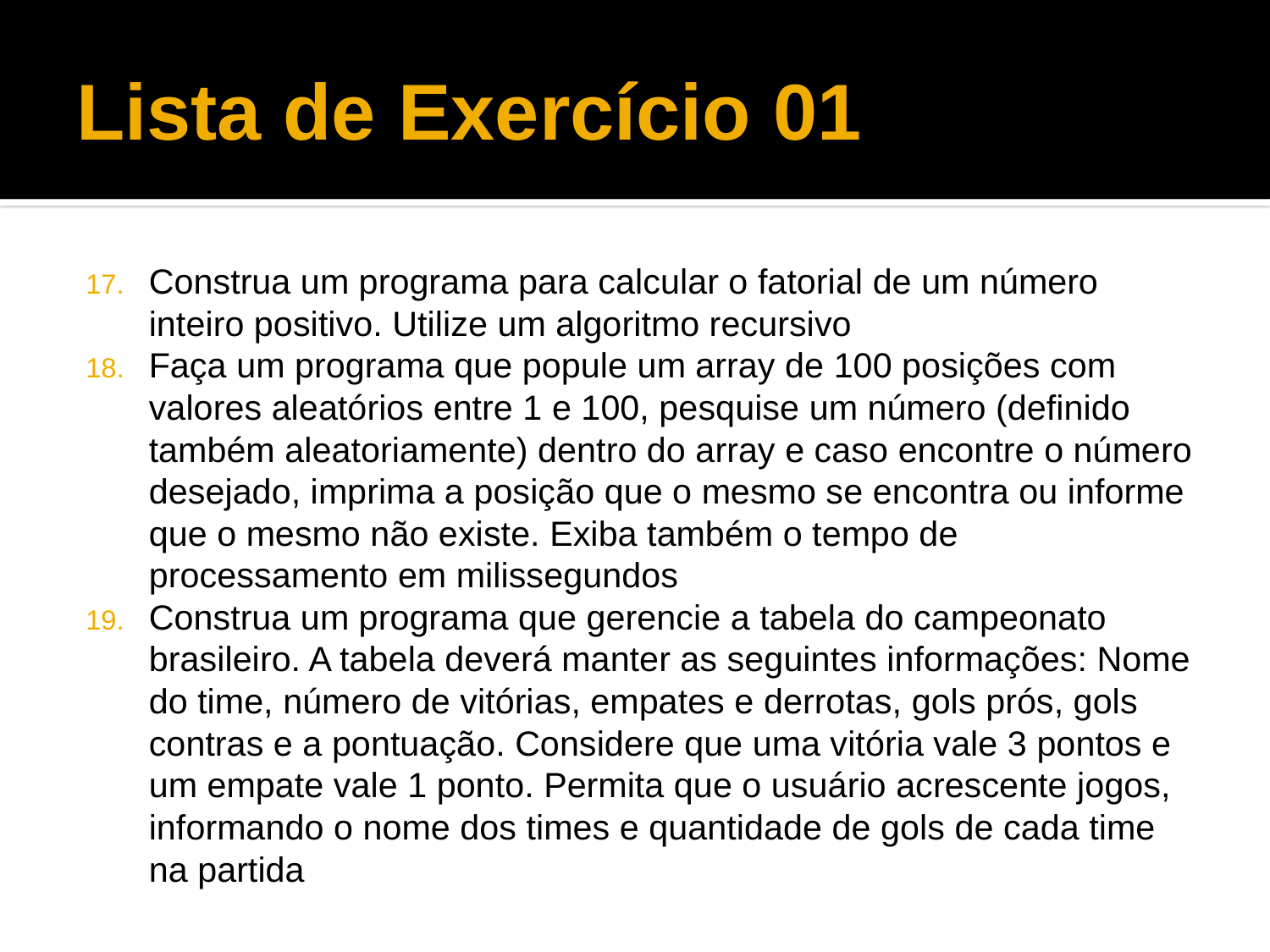

# Lista de Exercício 01
Construa um programa para calcular o fatorial de um número inteiro positivo. Utilize um algoritmo recursivo
Faça um programa que popule um array de 100 posições com valores aleatórios entre 1 e 100, pesquise um número (definido também aleatoriamente) dentro do array e caso encontre o número desejado, imprima a posição que o mesmo se encontra ou informe que o mesmo não existe. Exiba também o tempo de processamento em milissegundos
Construa um programa que gerencie a tabela do campeonato brasileiro. A tabela deverá manter as seguintes informações: Nome do time, número de vitórias, empates e derrotas, gols prós, gols contras e a pontuação. Considere que uma vitória vale 3 pontos e um empate vale 1 ponto. Permita que o usuário acrescente jogos, informando o nome dos times e quantidade de gols de cada time na partida